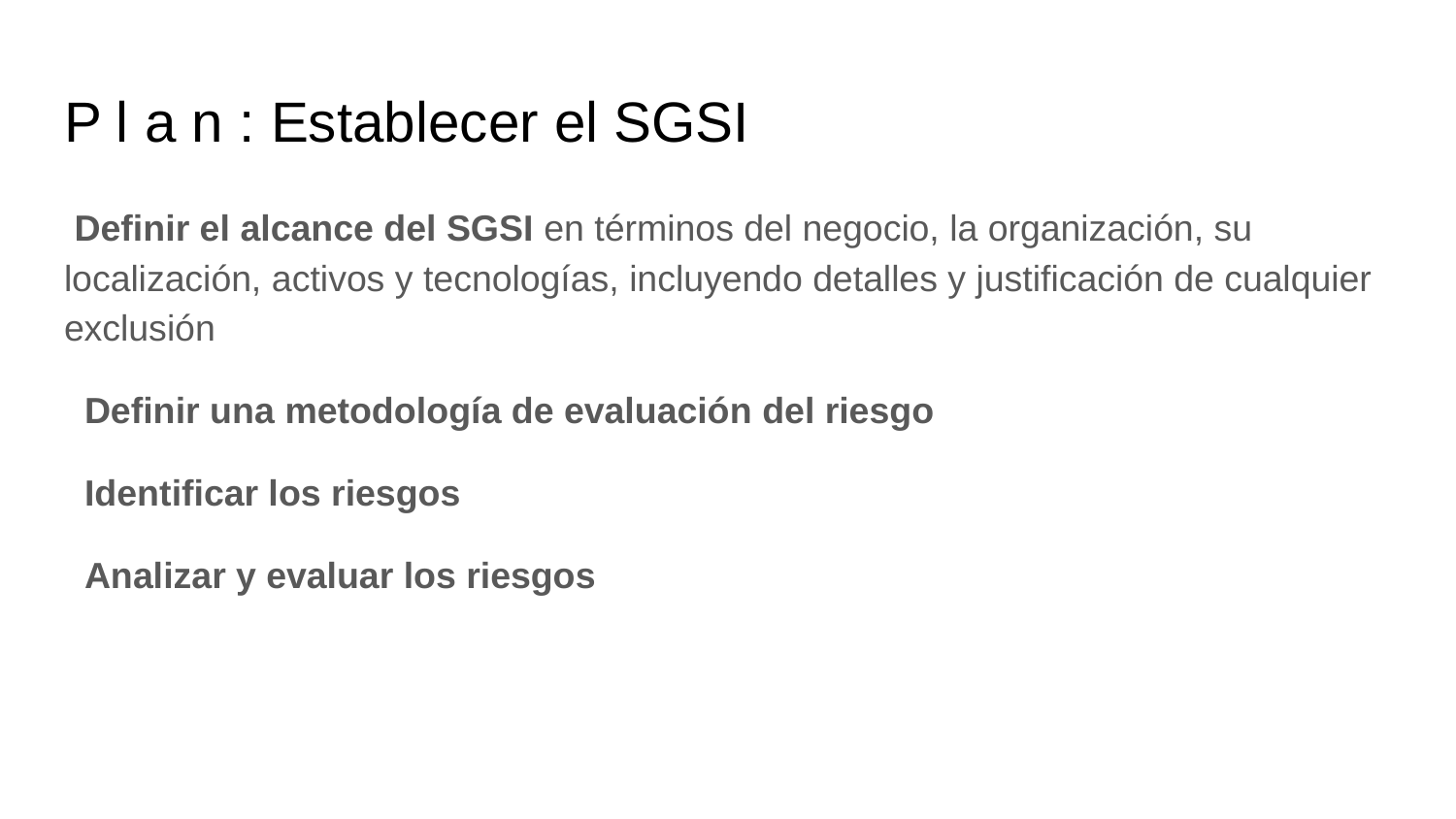

# P l a n :​ Establecer el SGSI
 ​Definir el ​alcance​ ​del SGSI en términos del negocio, la organización, su localización, activos y tecnologías, incluyendo detalles y justificación de cualquier exclusión
  Definir una ​metodología de evaluación del riesgo​
  Identificar los riesgos
  Analizar y evaluar los riesgos